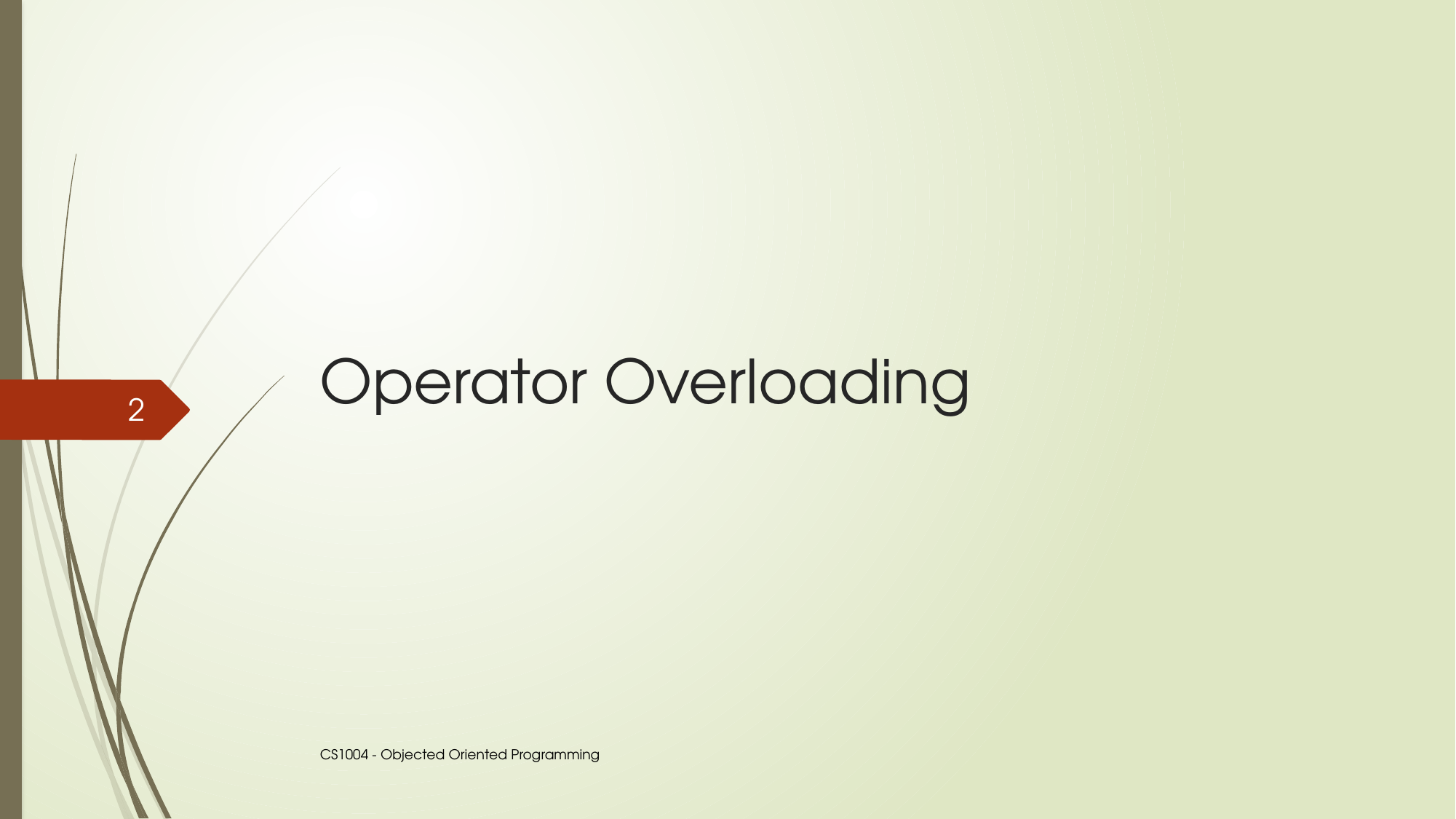

# Operator Overloading
2

CS1004 - Objected Oriented Programming